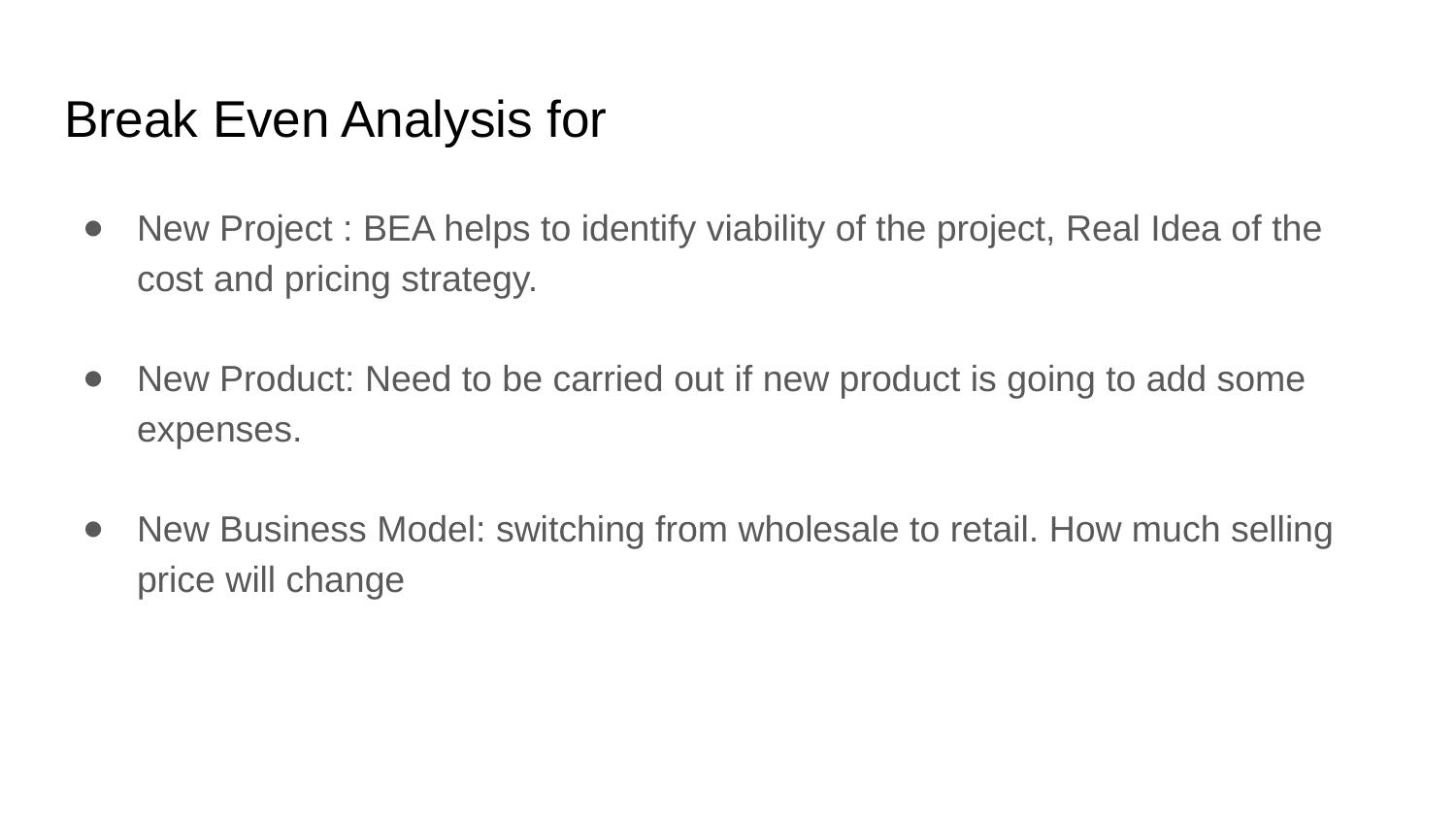

# Break Even Analysis for
New Project : BEA helps to identify viability of the project, Real Idea of the cost and pricing strategy.

New Product: Need to be carried out if new product is going to add some expenses.

New Business Model: switching from wholesale to retail. How much selling price will change